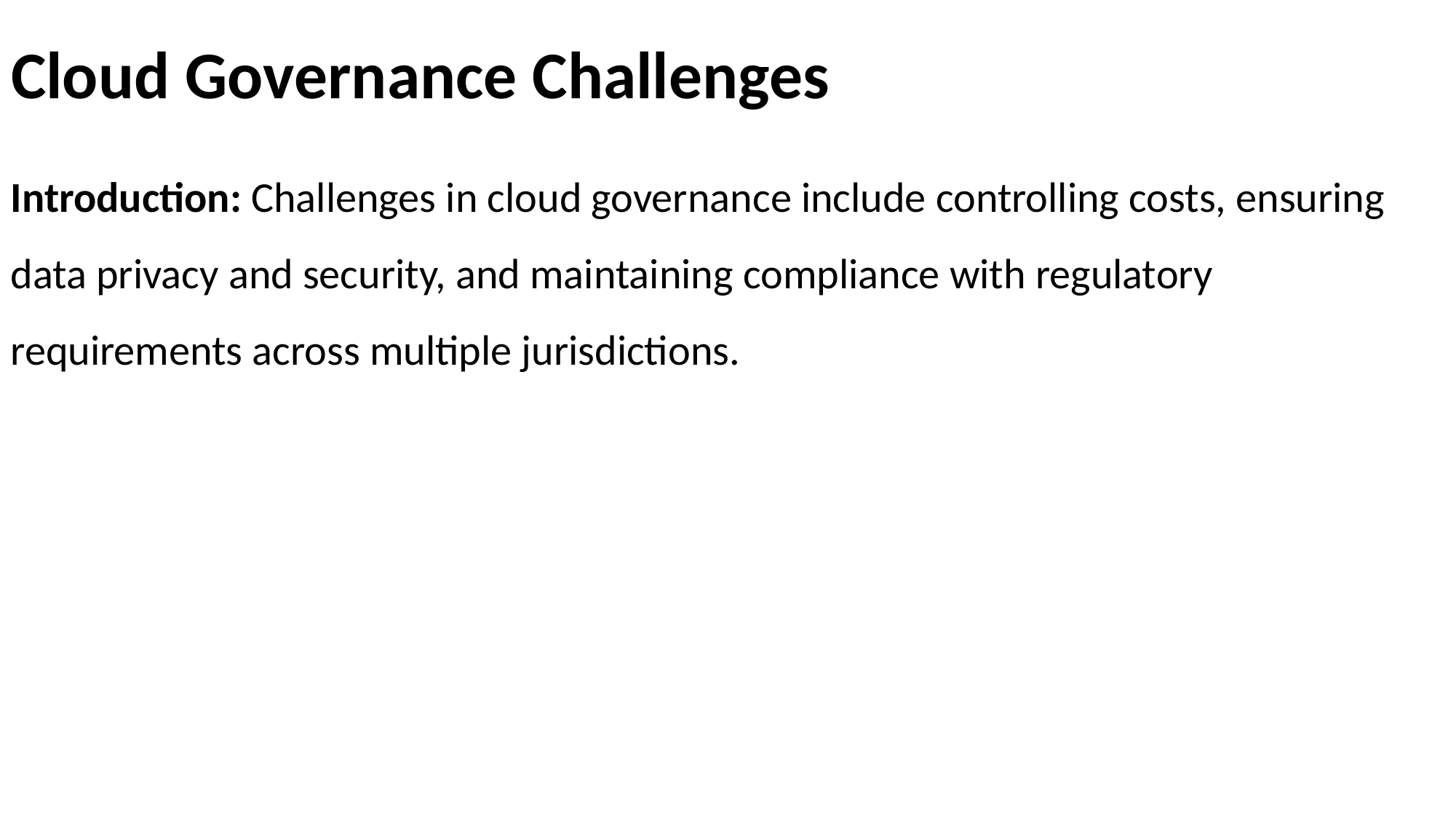

# Cloud Governance Challenges
Introduction: Challenges in cloud governance include controlling costs, ensuring data privacy and security, and maintaining compliance with regulatory requirements across multiple jurisdictions.